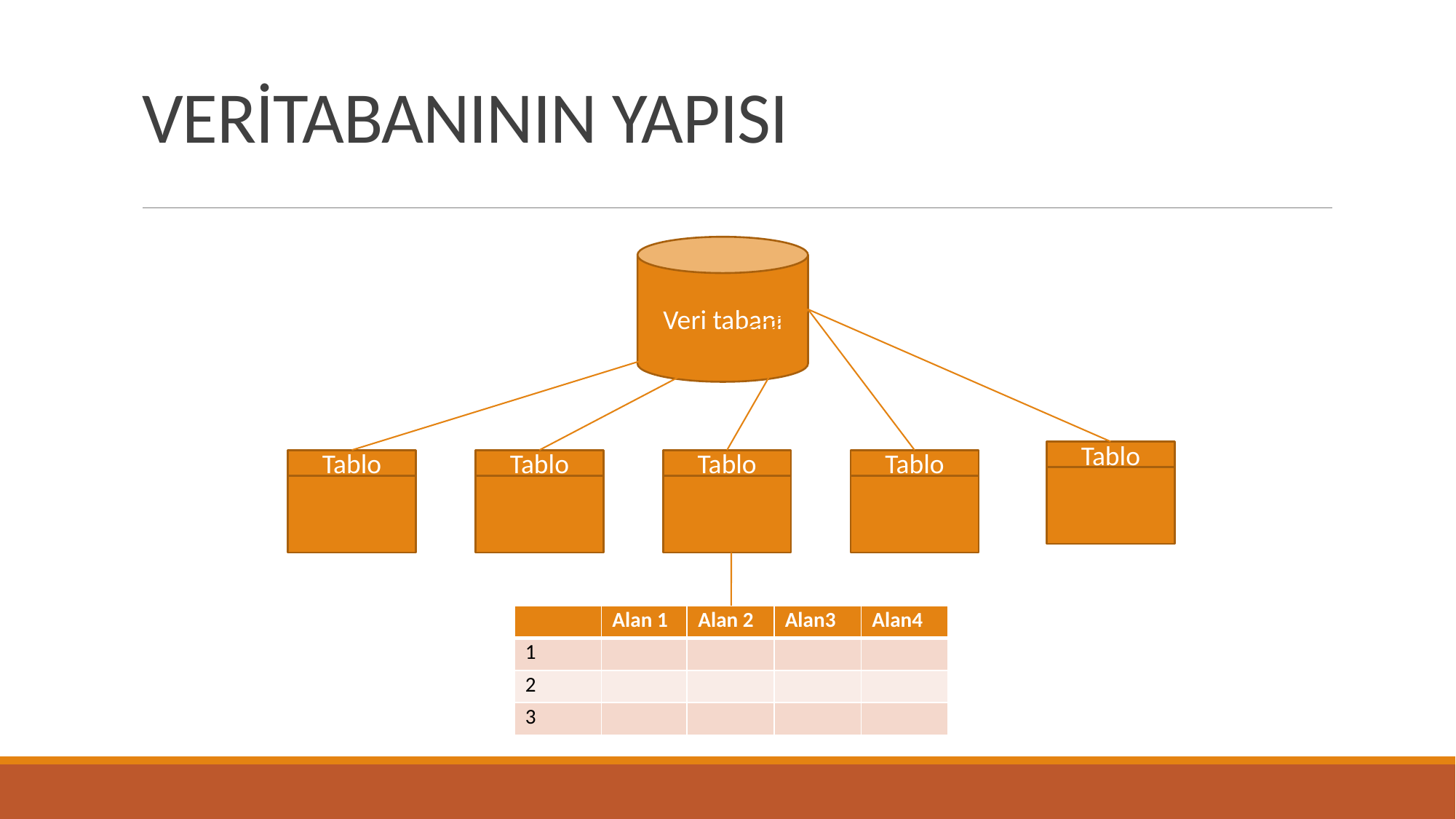

# VERİTABANININ YAPISI
Veri tabanı
Tablo

Tablo

Tablo

Tablo

Tablo

|  | Alan 1 | Alan 2 | Alan3 | Alan4 |
| --- | --- | --- | --- | --- |
| 1 |  |  |  |  |
| 2 |  |  |  |  |
| 3 |  |  |  |  |